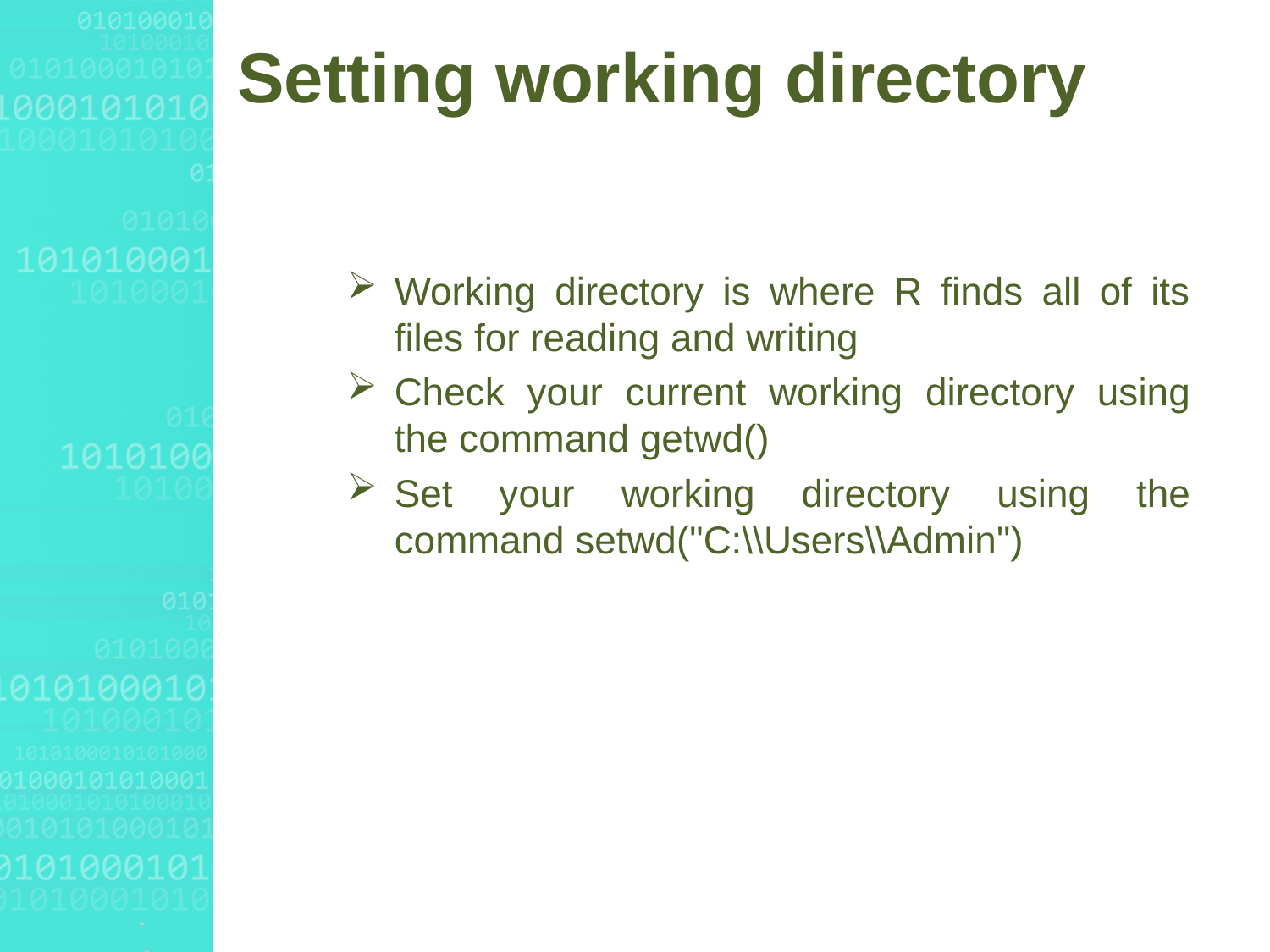

# Setting working directory

Working directory is where R finds all of its files for reading and writing
Check your current working directory using the command getwd()
Set your working directory using the command setwd("C:\\Users\\Admin")